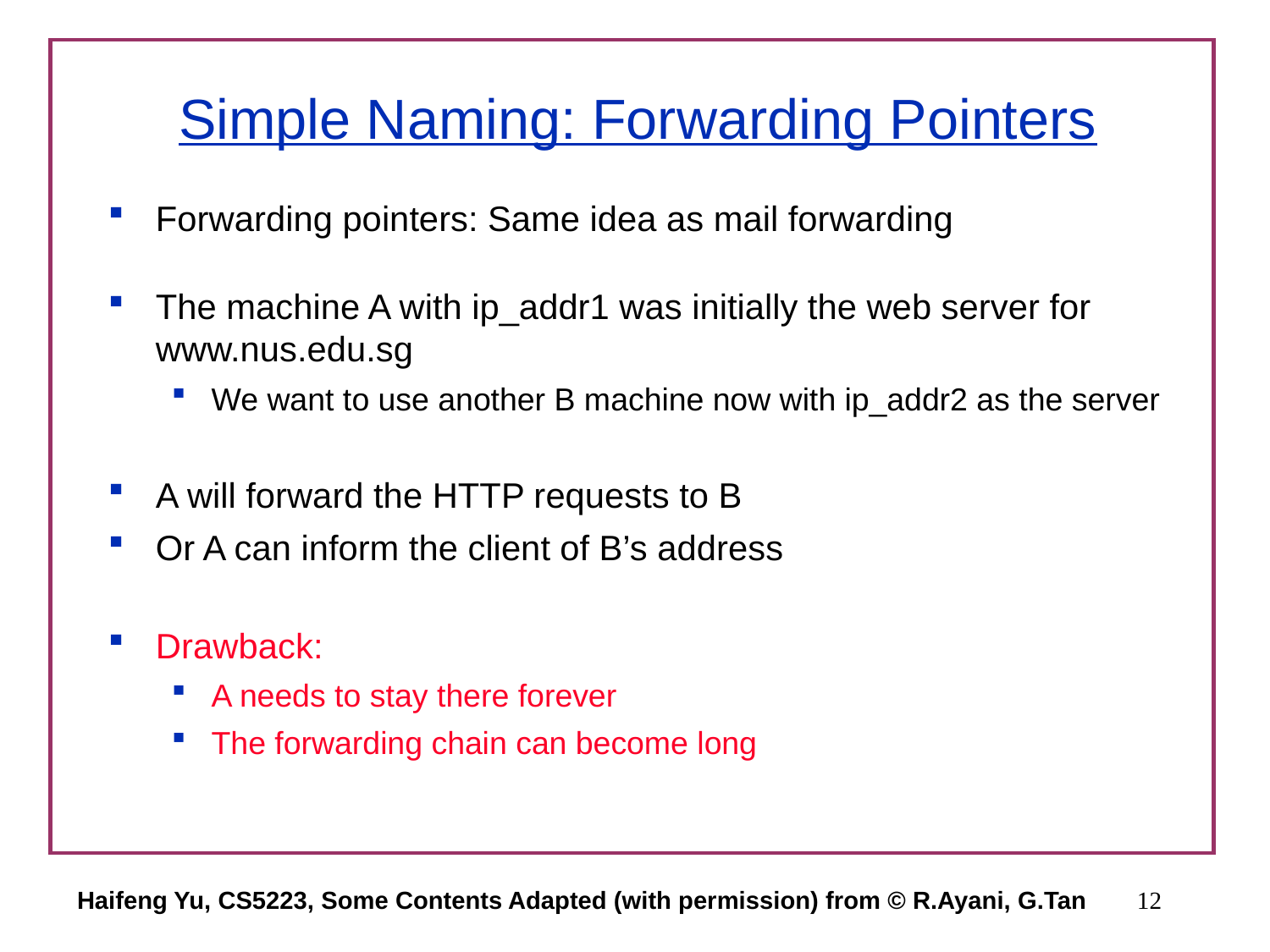

# Simple Naming: Forwarding Pointers
Forwarding pointers: Same idea as mail forwarding

The machine A with ip_addr1 was initially the web server for www.nus.edu.sg
We want to use another B machine now with ip_addr2 as the server

A will forward the HTTP requests to B
Or A can inform the client of B’s address

Drawback:
A needs to stay there forever
The forwarding chain can become long
Haifeng Yu, CS5223, Some Contents Adapted (with permission) from © R.Ayani, G.Tan
12